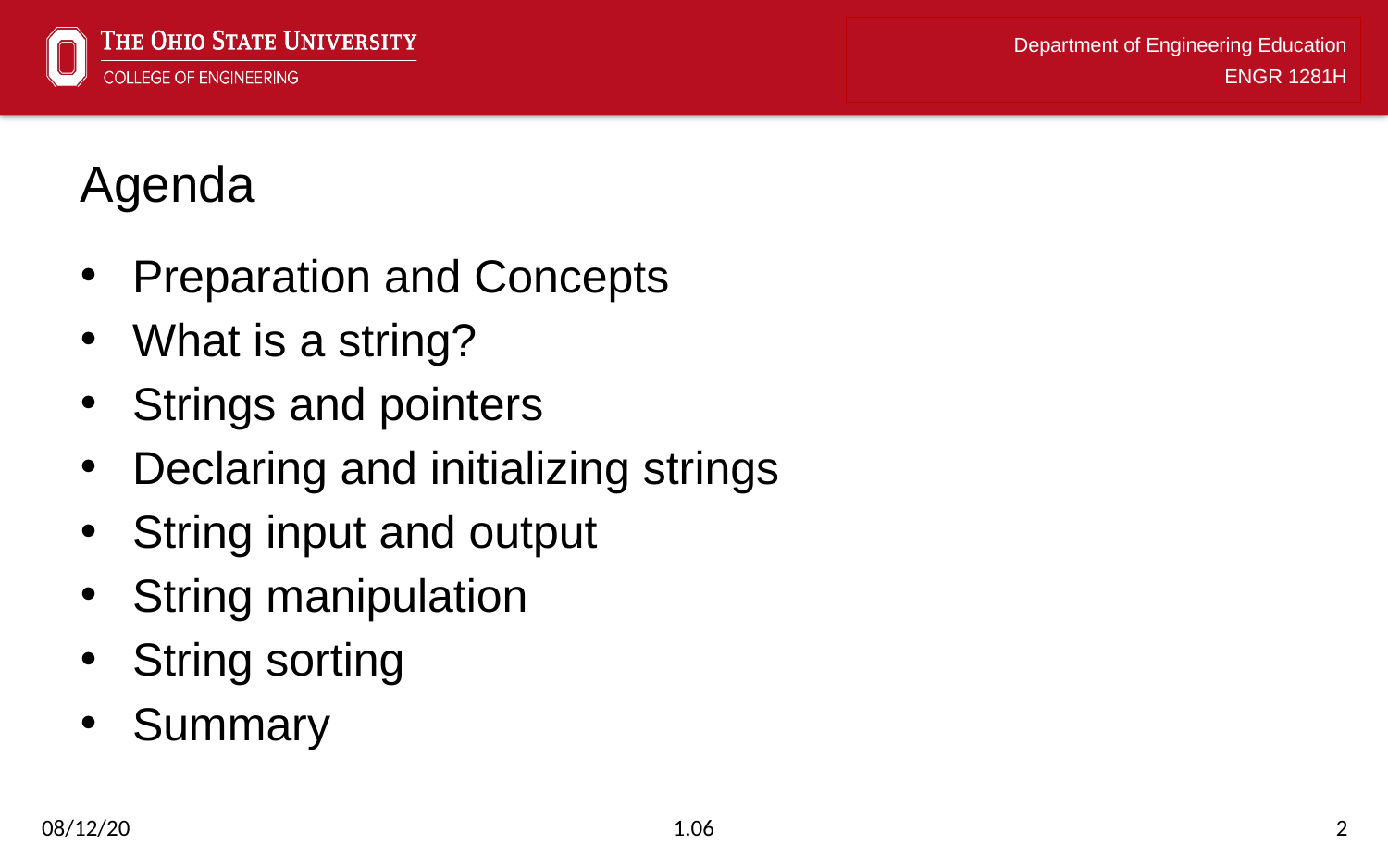

# Agenda
Preparation and Concepts
What is a string?
Strings and pointers
Declaring and initializing strings
String input and output
String manipulation
String sorting
Summary

08/12/20
1.06
2